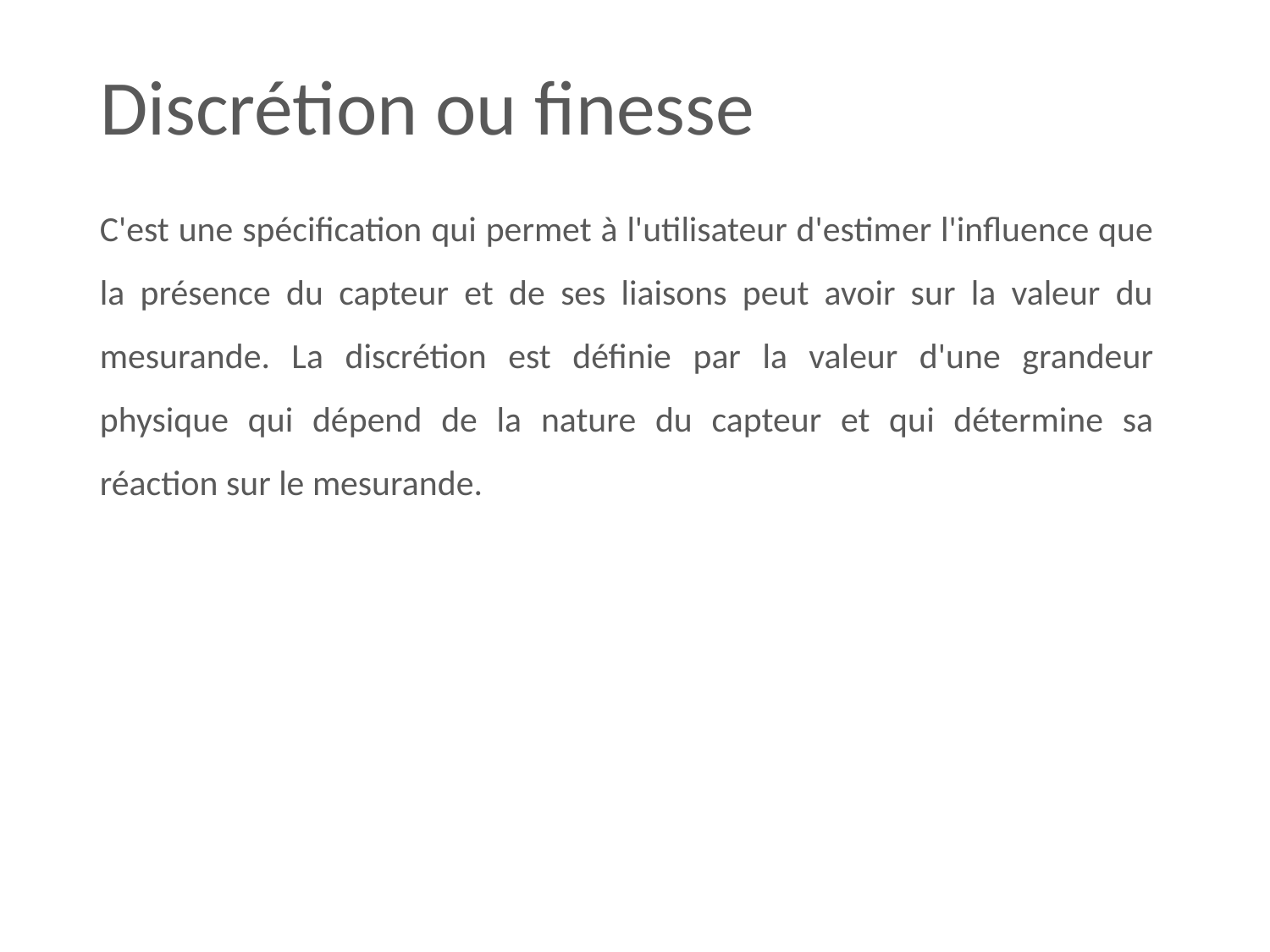

# Discrétion ou finesse
C'est une spécification qui permet à l'utilisateur d'estimer l'influence que la présence du capteur et de ses liaisons peut avoir sur la valeur du mesurande. La discrétion est définie par la valeur d'une grandeur physique qui dépend de la nature du capteur et qui détermine sa réaction sur le mesurande.